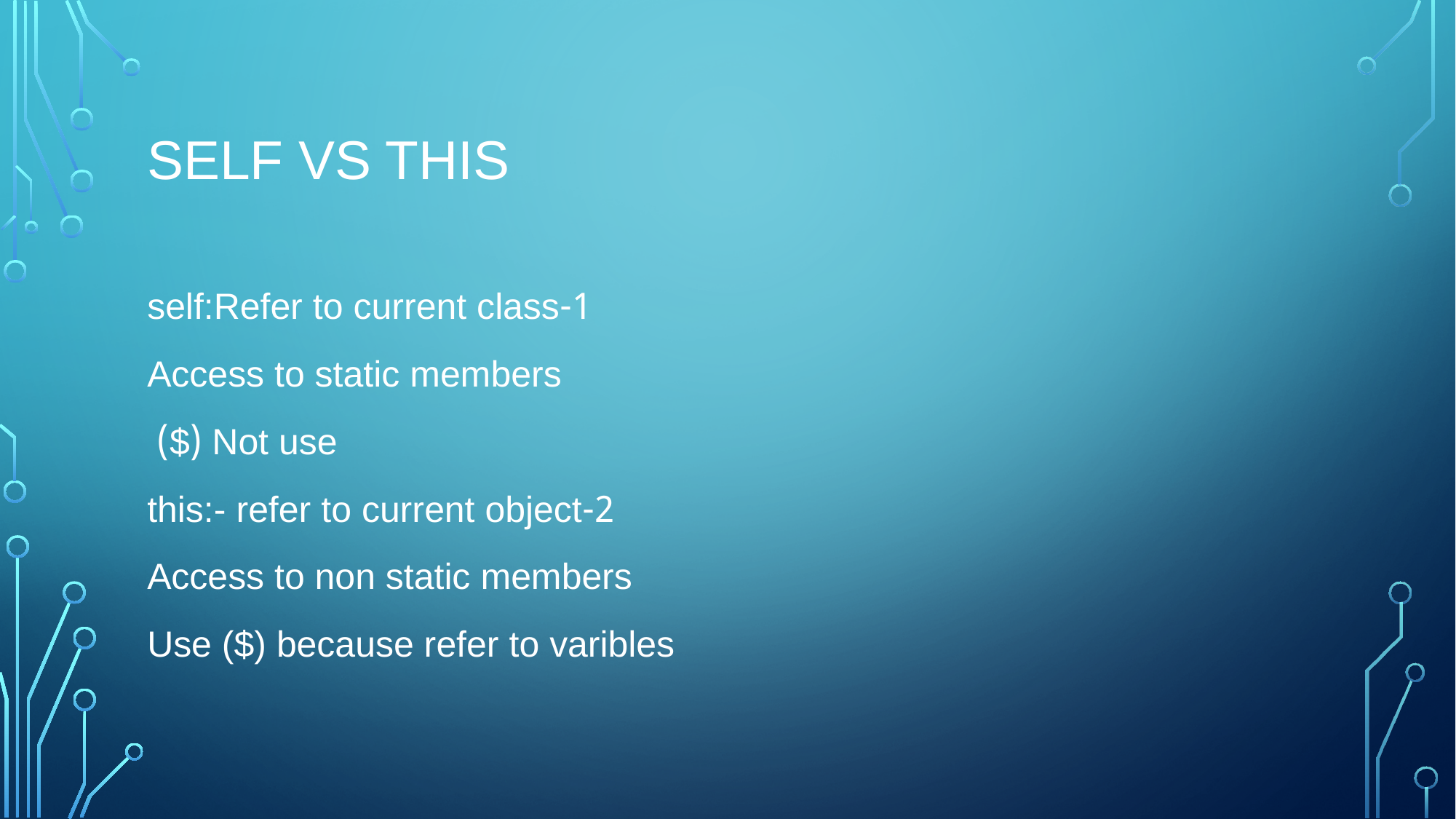

# Self vs This
1-self:Refer to current class
Access to static members
Not use ($)
2-this:- refer to current object
Access to non static members
Use ($) because refer to varibles